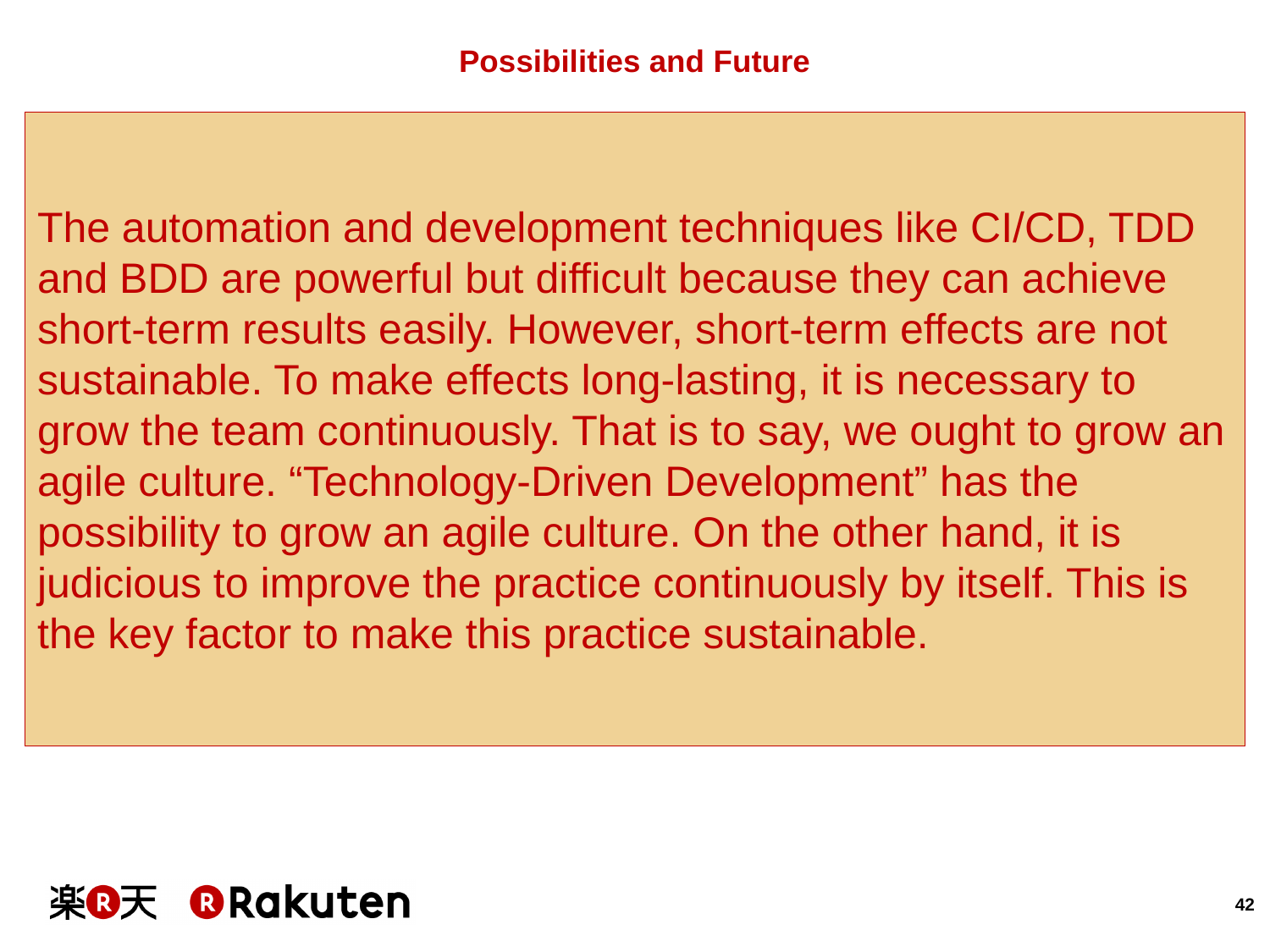

# Possibilities and Future
The automation and development techniques like CI/CD, TDD and BDD are powerful but difficult because they can achieve short-term results easily. However, short-term effects are not sustainable. To make effects long-lasting, it is necessary to grow the team continuously. That is to say, we ought to grow an agile culture. “Technology-Driven Development” has the possibility to grow an agile culture. On the other hand, it is judicious to improve the practice continuously by itself. This is the key factor to make this practice sustainable.